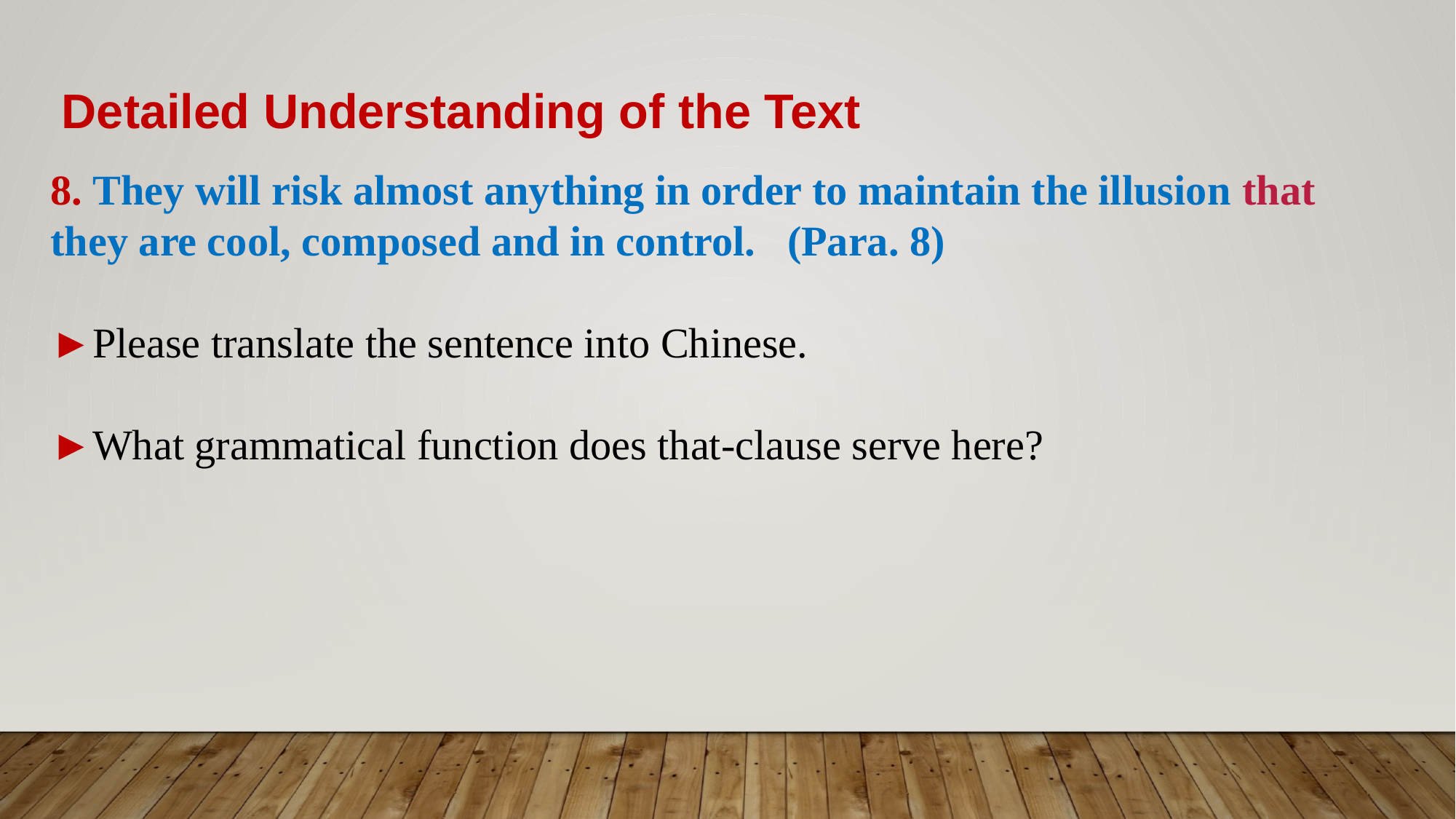

Detailed Understanding of the Text
8. They will risk almost anything in order to maintain the illusion that they are cool, composed and in control.   (Para. 8)

►Please translate the sentence into Chinese.

►What grammatical function does that-clause serve here?